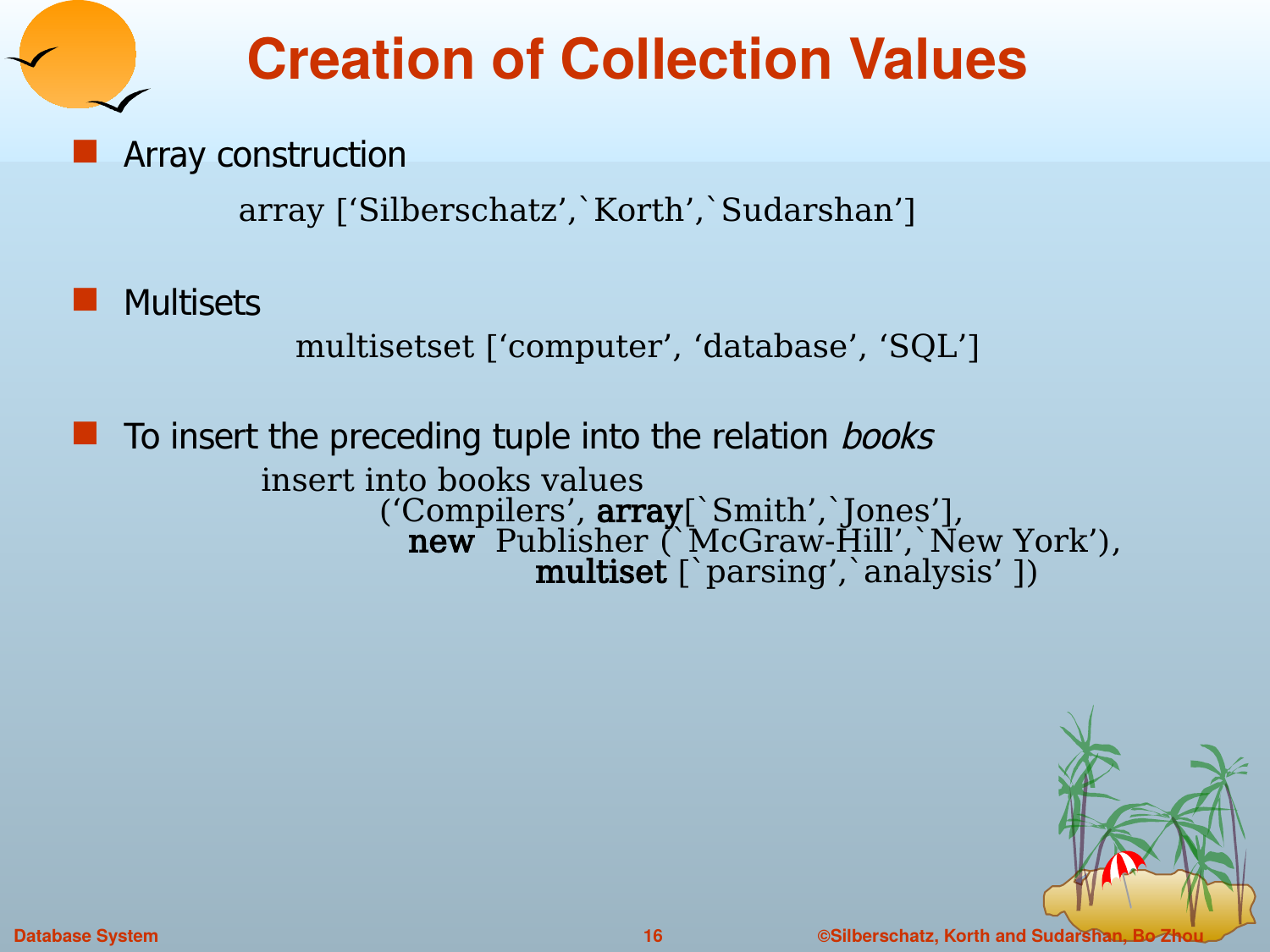

# Creation of Collection Values
Array construction
             array [‘Silberschatz’,`Korth’,`Sudarshan’]

Multisets
 		     multisetset [‘computer’, ‘database’, ‘SQL’]

To insert the preceding tuple into the relation books
    		 insert into books values
		(‘Compilers’, array[`Smith’,`Jones’],
              	   new  Publisher (`McGraw-Hill’,`New York’), 				   multiset [`parsing’,`analysis’ ])